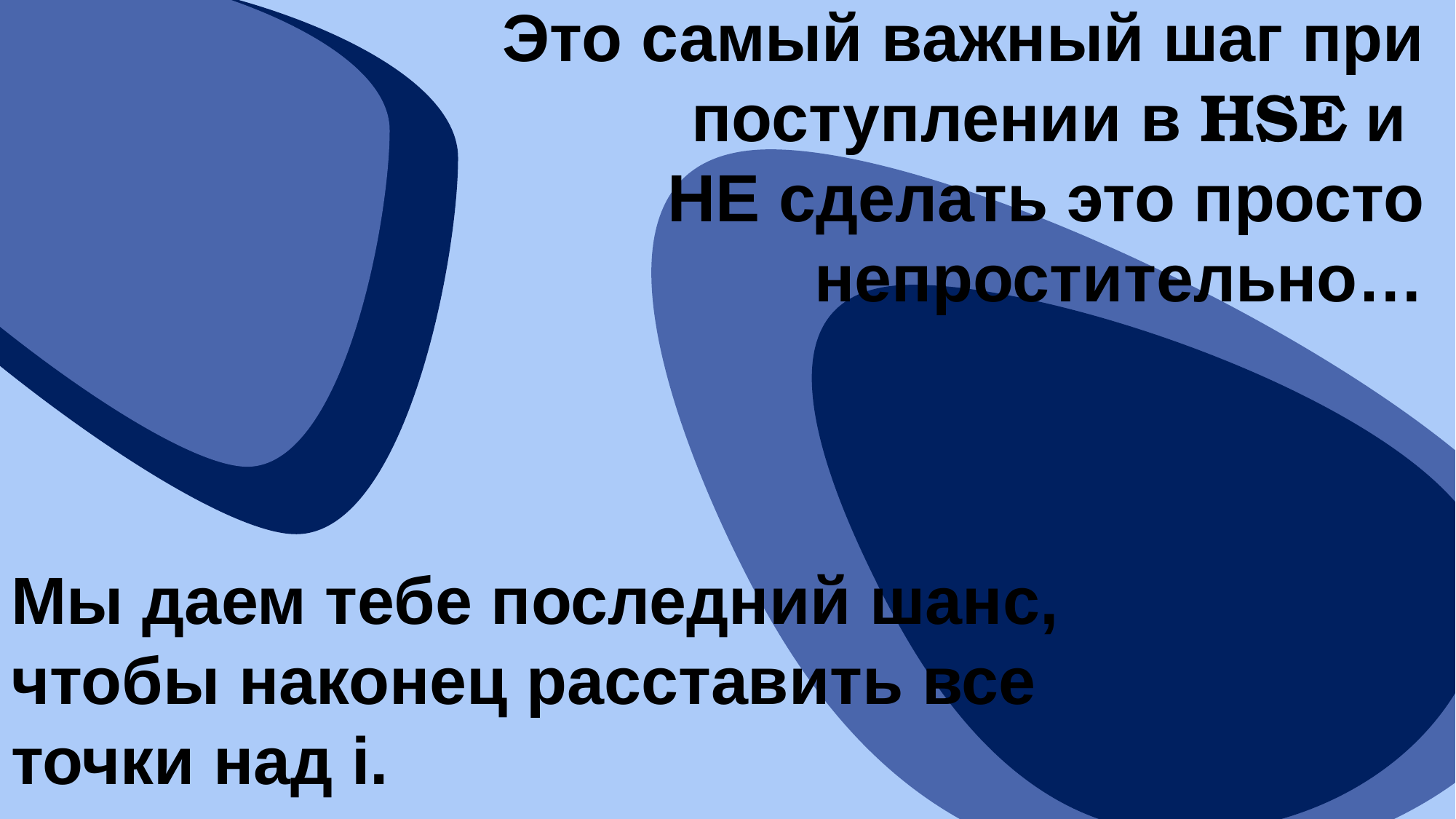

Это самый важный шаг при поступлении в HSE и
НЕ сделать это просто непростительно…

Мы даем тебе последний шанс, чтобы наконец расставить все точки над i.